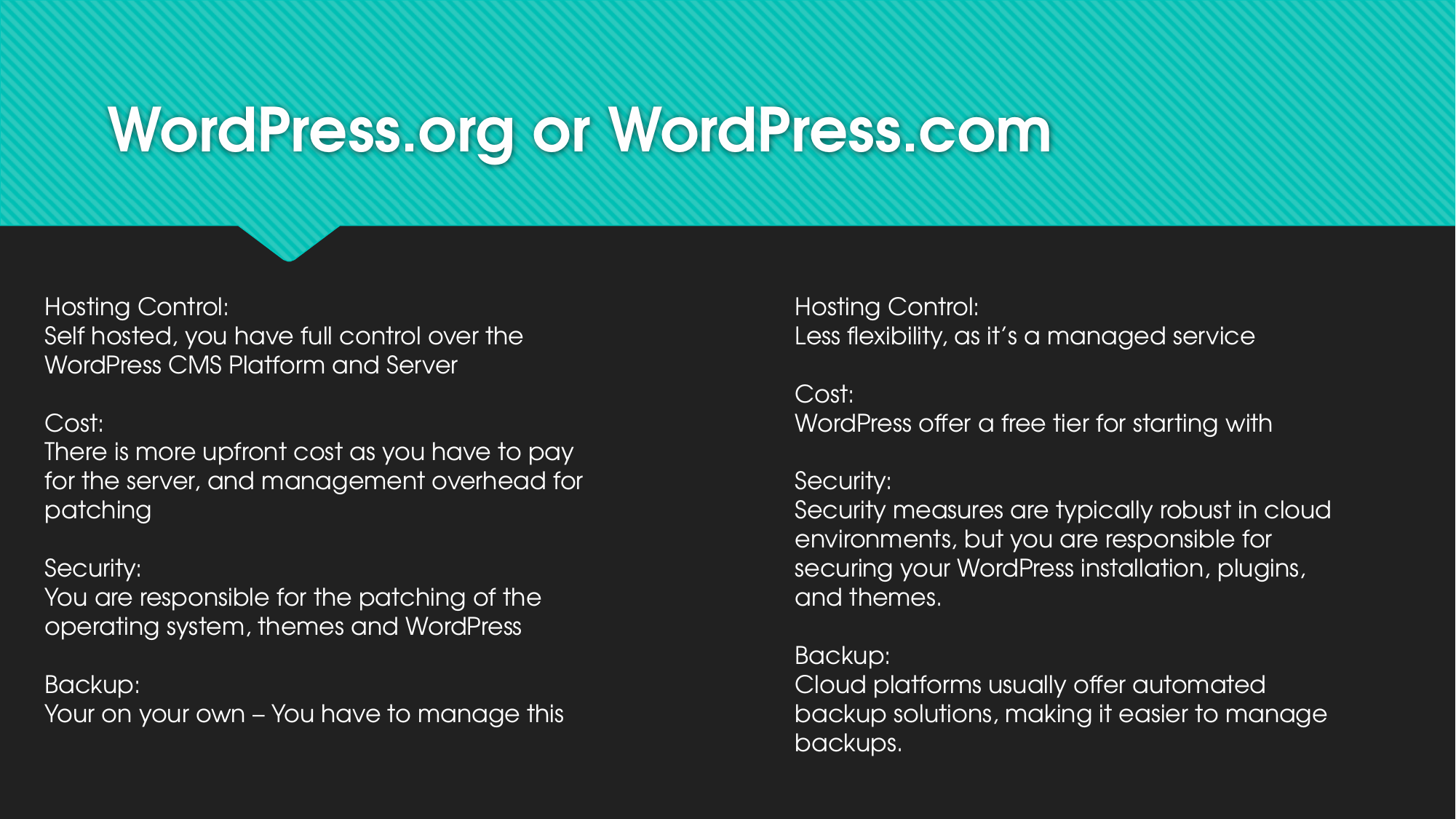

# WordPress.org or WordPress.com
Hosting Control:
Self hosted, you have full control over the WordPress CMS Platform and Server
Cost:
There is more upfront cost as you have to pay for the server, and management overhead for patching

Security:
You are responsible for the patching of the operating system, themes and WordPress
Backup:
Your on your own – You have to manage this
Hosting Control:
Less flexibility, as it’s a managed service
Cost:
WordPress offer a free tier for starting with

Security:
Security measures are typically robust in cloud environments, but you are responsible for securing your WordPress installation, plugins, and themes.
Backup:
Cloud platforms usually offer automated backup solutions, making it easier to manage backups.